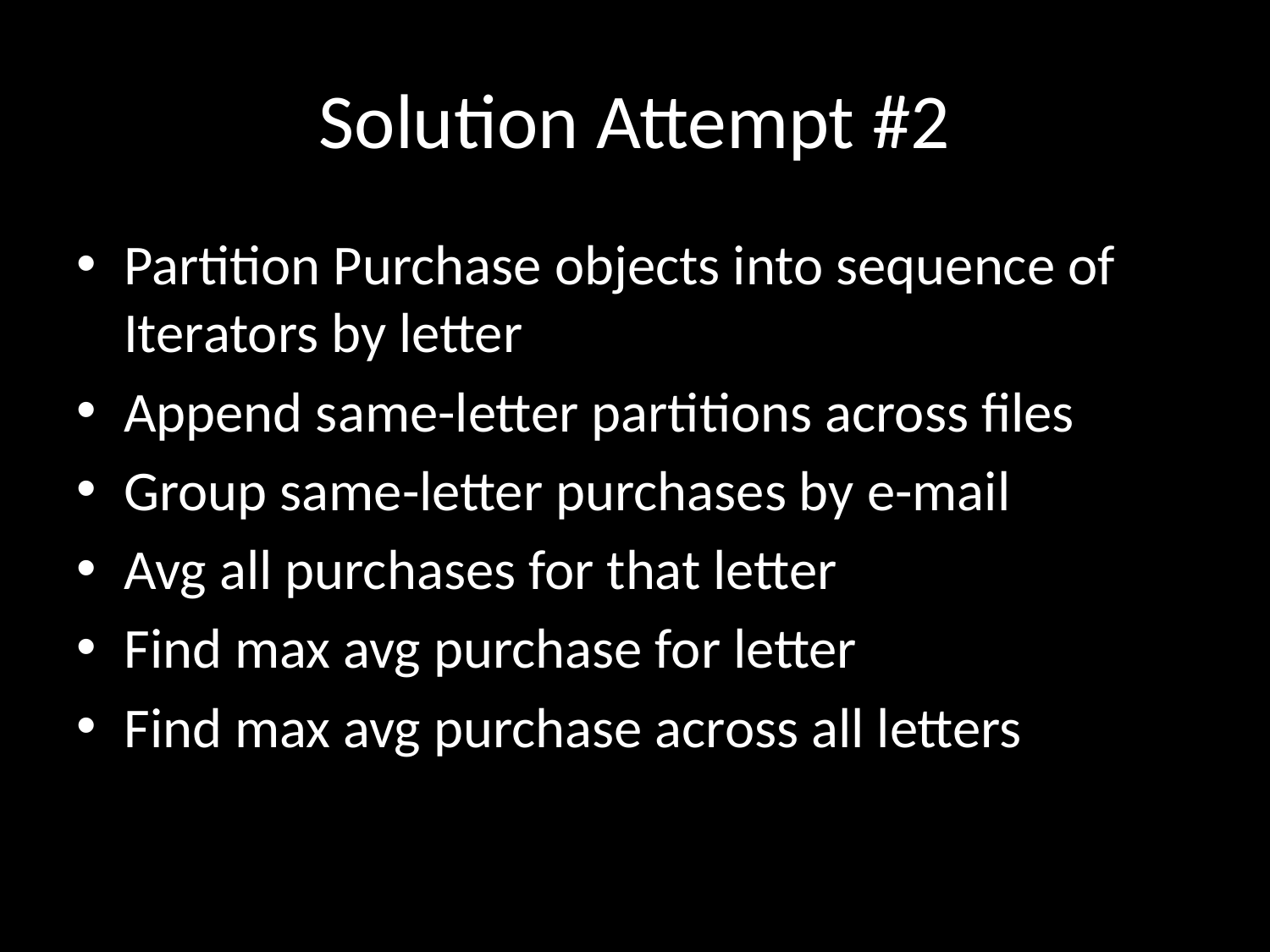

# Solution Attempt #2
Partition Purchase objects into sequence of Iterators by letter
Append same-letter partitions across files
Group same-letter purchases by e-mail
Avg all purchases for that letter
Find max avg purchase for letter
Find max avg purchase across all letters